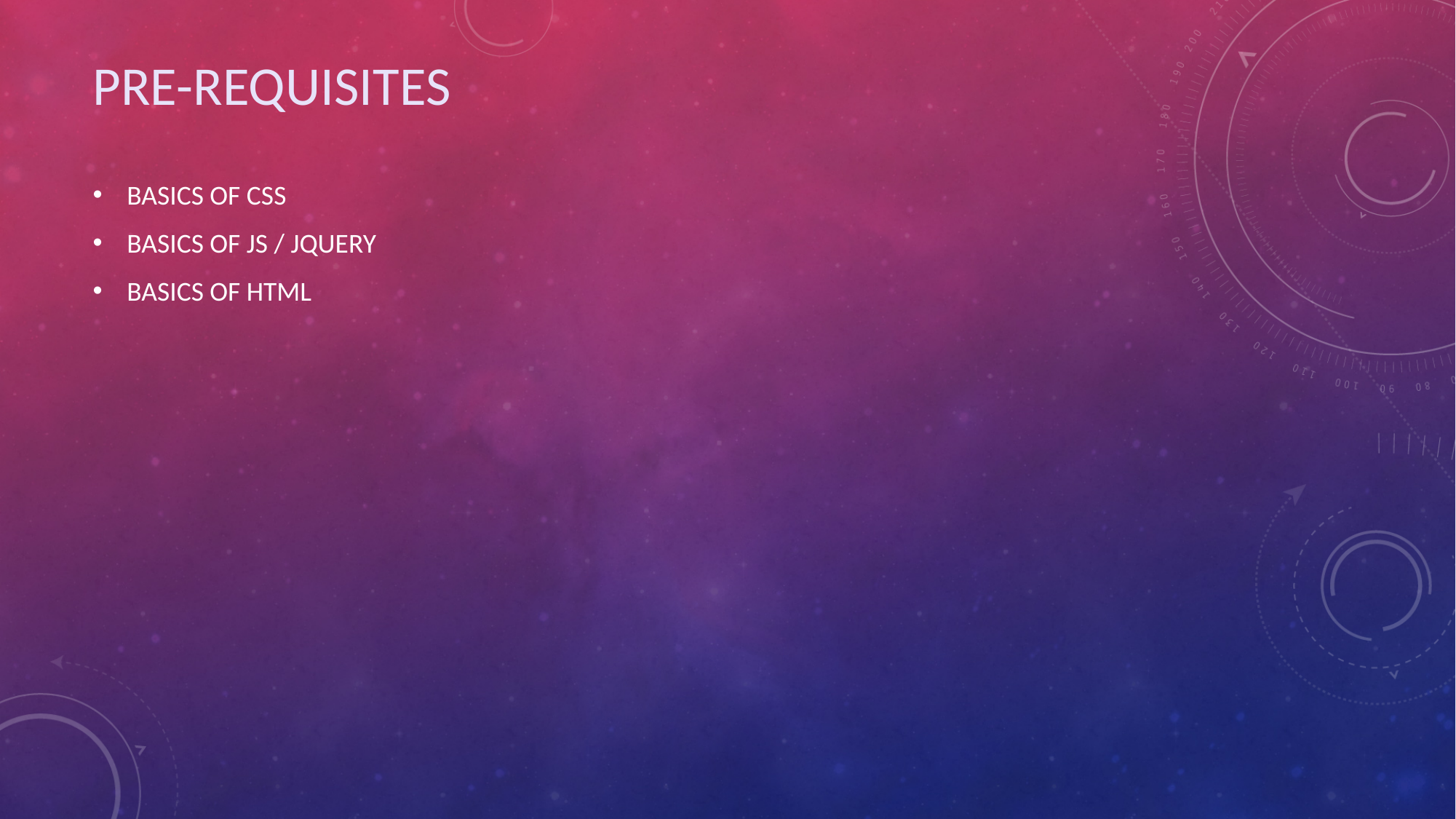

# Pre-requisites
BASICS OF CSS
BASICS OF JS / JQUERY
BASICS OF HTML